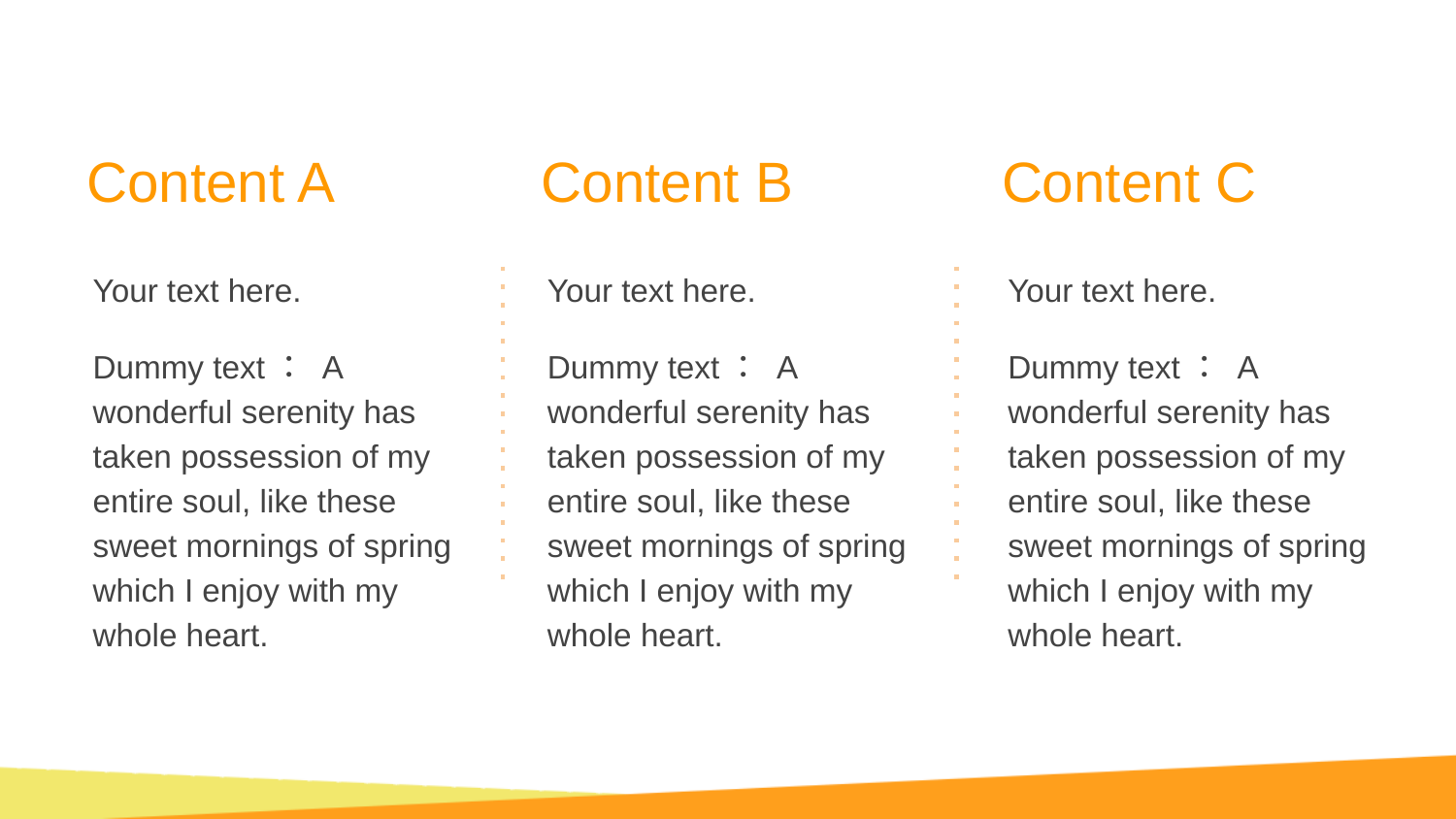

# Content A
Content B
Content C
Your text here.
Dummy text： A wonderful serenity has taken possession of my entire soul, like these sweet mornings of spring which I enjoy with my whole heart.
Your text here.
Dummy text： A wonderful serenity has taken possession of my entire soul, like these sweet mornings of spring which I enjoy with my whole heart.
Your text here.
Dummy text： A wonderful serenity has taken possession of my entire soul, like these sweet mornings of spring which I enjoy with my whole heart.